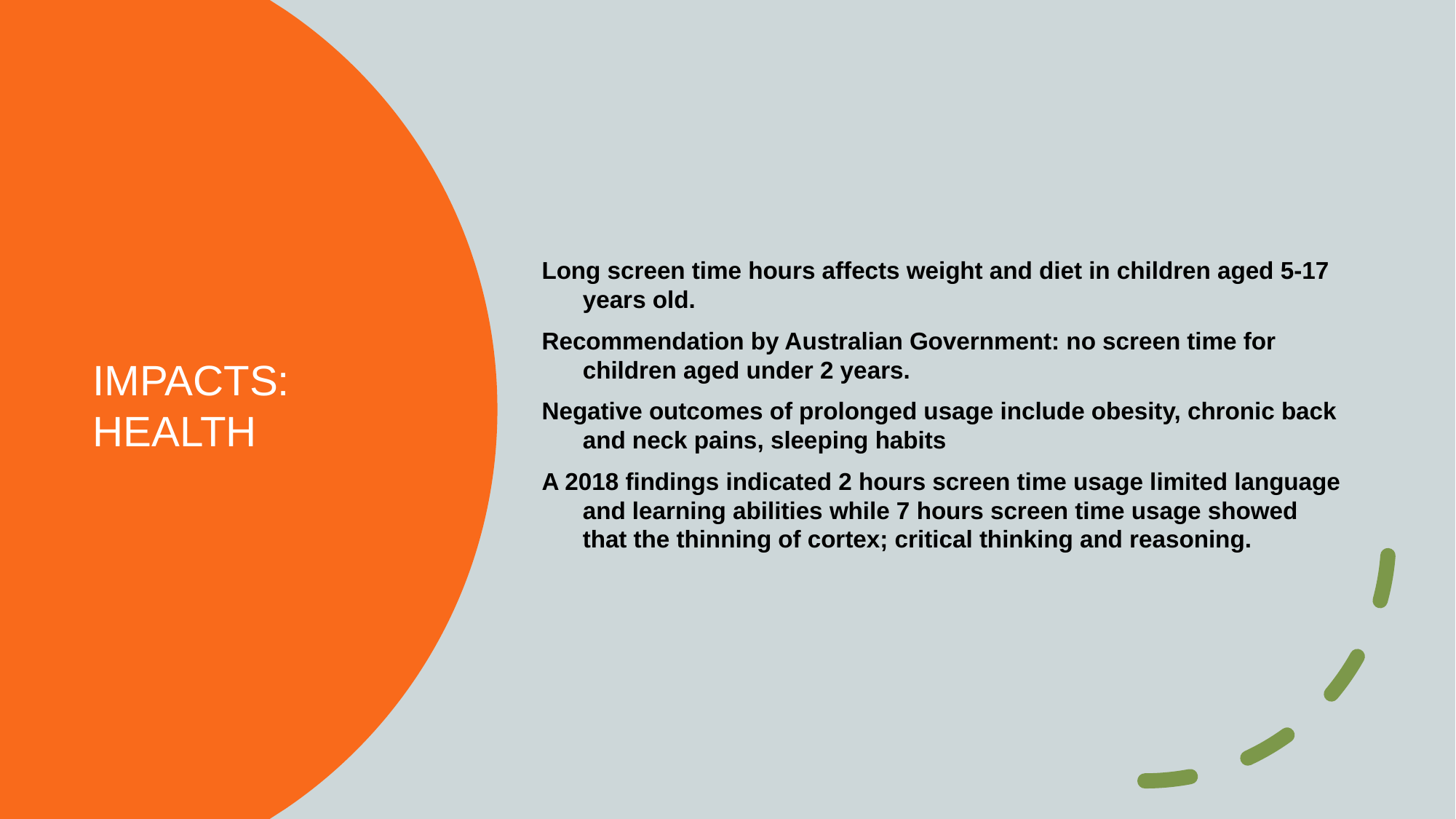

Long screen time hours affects weight and diet in children aged 5-17 years old.
Recommendation by Australian Government: no screen time for children aged under 2 years.
Negative outcomes of prolonged usage include obesity, chronic back and neck pains, sleeping habits
A 2018 findings indicated 2 hours screen time usage limited language and learning abilities while 7 hours screen time usage showed that the thinning of cortex; critical thinking and reasoning.
# Impacts: Health